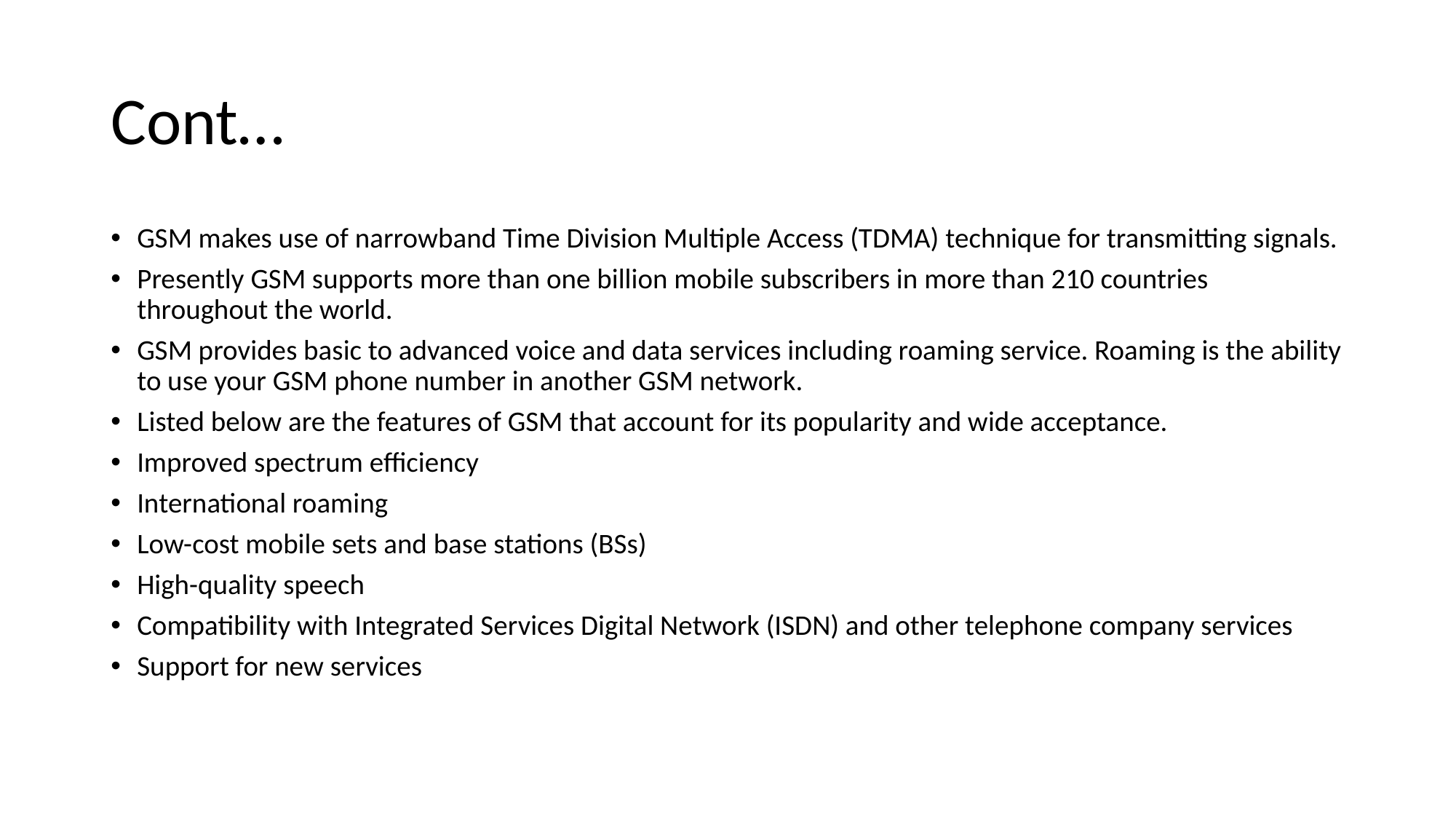

# Cont…
GSM makes use of narrowband Time Division Multiple Access (TDMA) technique for transmitting signals.
Presently GSM supports more than one billion mobile subscribers in more than 210 countries throughout the world.
GSM provides basic to advanced voice and data services including roaming service. Roaming is the ability to use your GSM phone number in another GSM network.
Listed below are the features of GSM that account for its popularity and wide acceptance.
Improved spectrum efficiency
International roaming
Low-cost mobile sets and base stations (BSs)
High-quality speech
Compatibility with Integrated Services Digital Network (ISDN) and other telephone company services
Support for new services